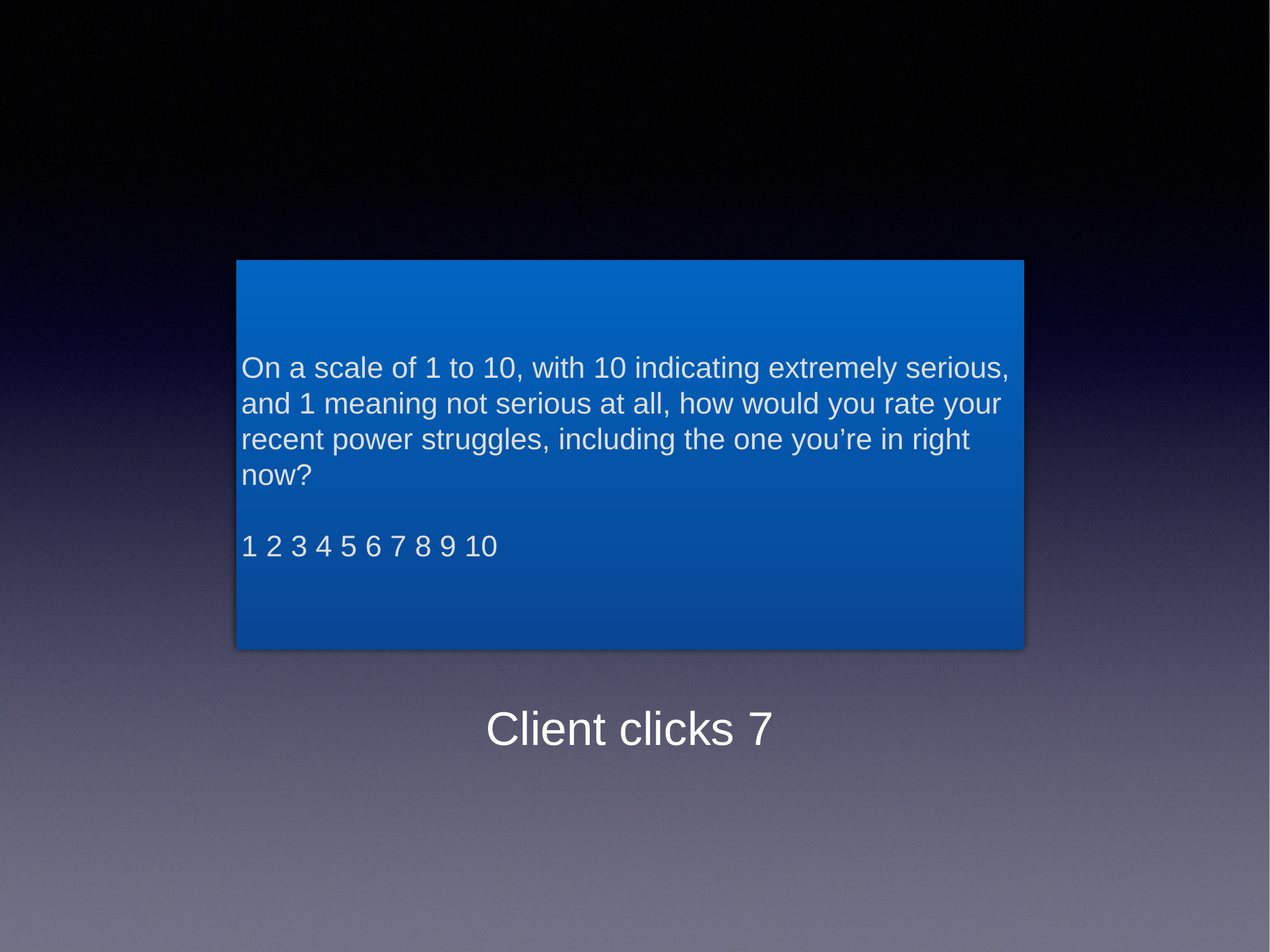

On a scale of 1 to 10, with 10 indicating extremely serious,
and 1 meaning not serious at all, how would you rate your recent power struggles, including the one you’re in right now?

1 2 3 4 5 6 7 8 9 10
Client clicks 7